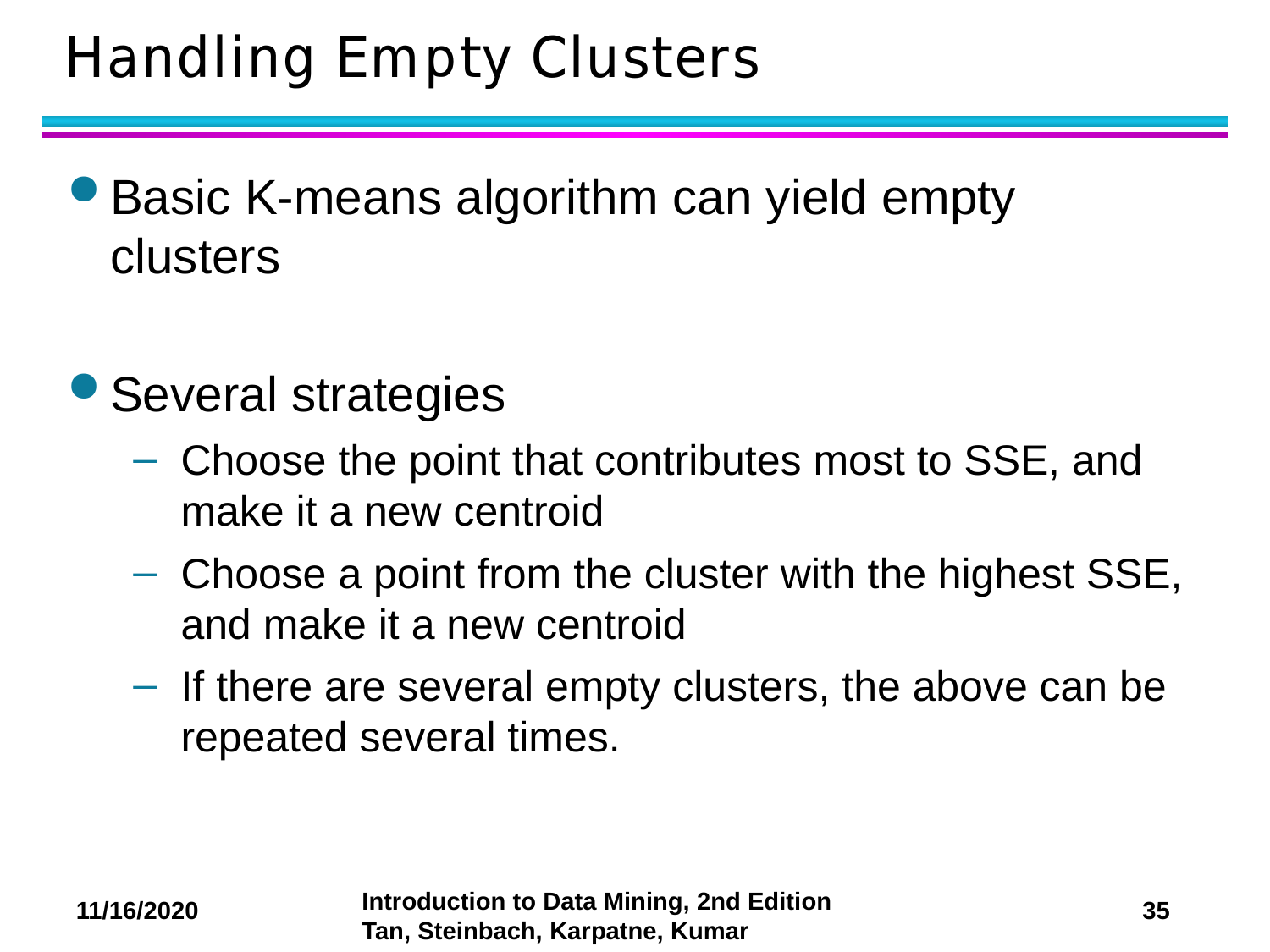

# Handling Empty Clusters
Basic K-means algorithm can yield empty clusters

Several strategies
Choose the point that contributes most to SSE, and make it a new centroid
Choose a point from the cluster with the highest SSE, and make it a new centroid
If there are several empty clusters, the above can be repeated several times.